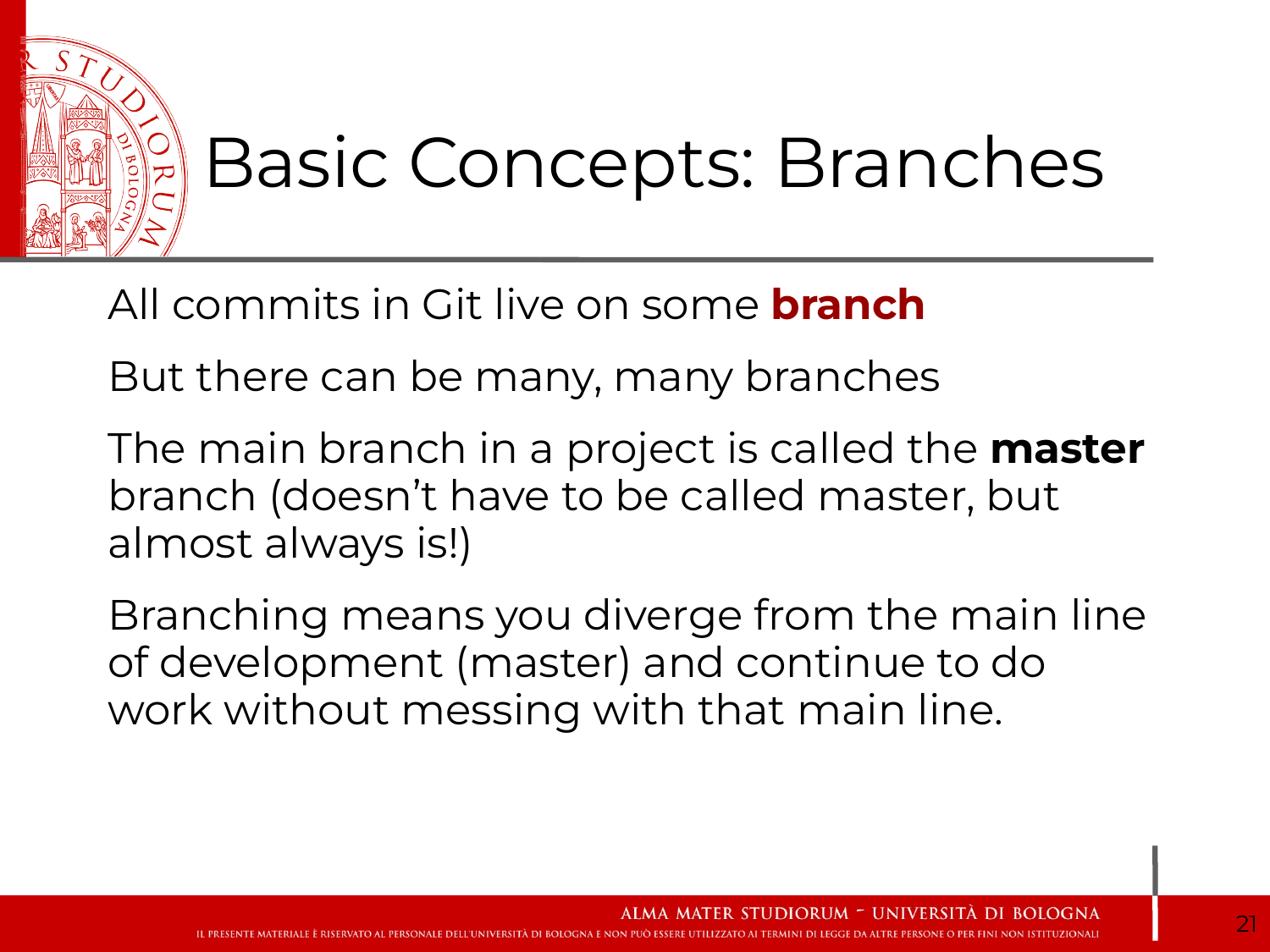

# Basic Concepts: Branches
All commits in Git live on some branch
But there can be many, many branches
The main branch in a project is called the master branch (doesn’t have to be called master, but almost always is!)
Branching means you diverge from the main line of development (master) and continue to do work without messing with that main line.
21